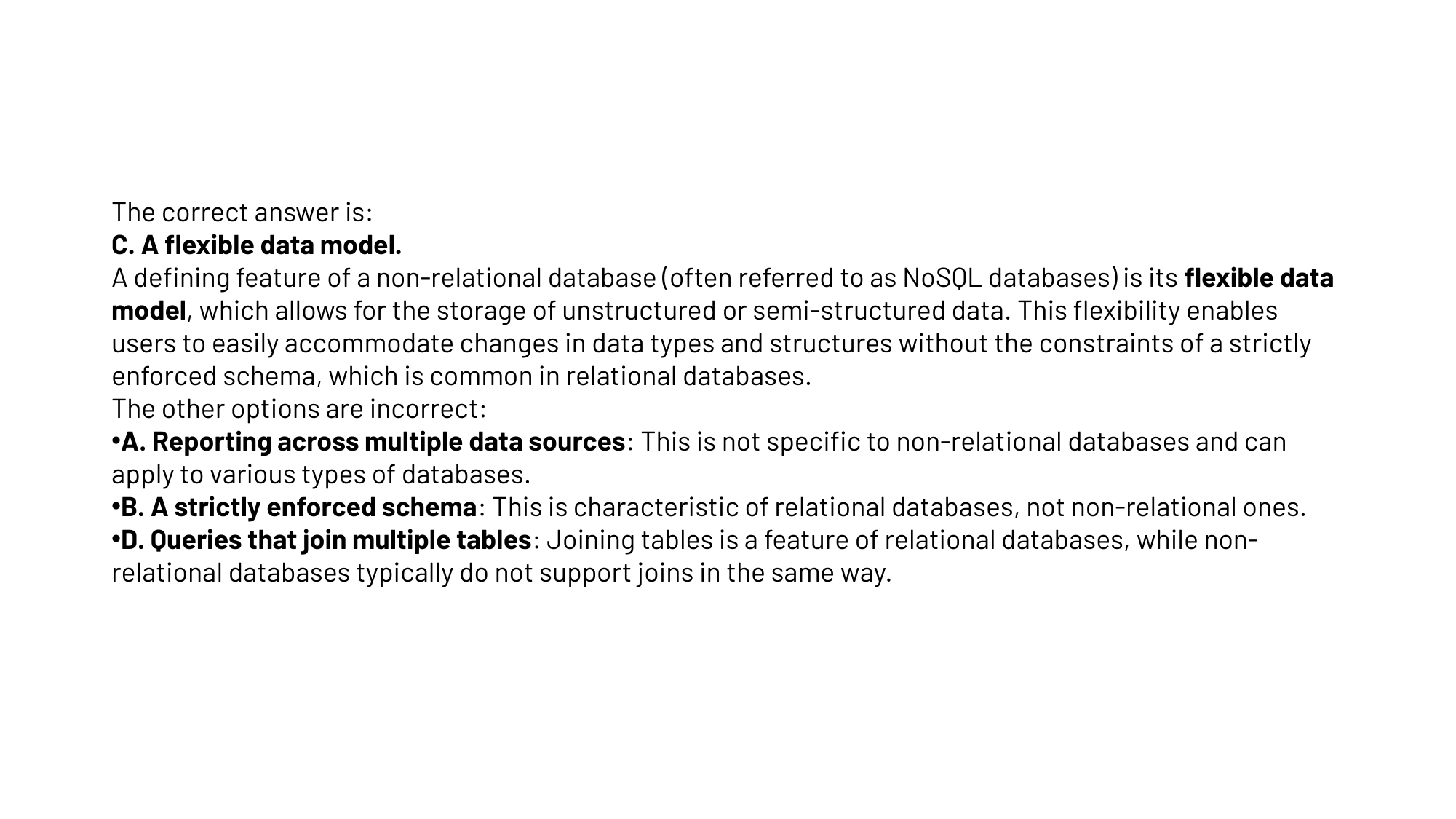

The correct answer is:
C. A flexible data model.
A defining feature of a non-relational database (often referred to as NoSQL databases) is its flexible data model, which allows for the storage of unstructured or semi-structured data. This flexibility enables users to easily accommodate changes in data types and structures without the constraints of a strictly enforced schema, which is common in relational databases.
The other options are incorrect:
A. Reporting across multiple data sources: This is not specific to non-relational databases and can apply to various types of databases.
B. A strictly enforced schema: This is characteristic of relational databases, not non-relational ones.
D. Queries that join multiple tables: Joining tables is a feature of relational databases, while non-relational databases typically do not support joins in the same way.